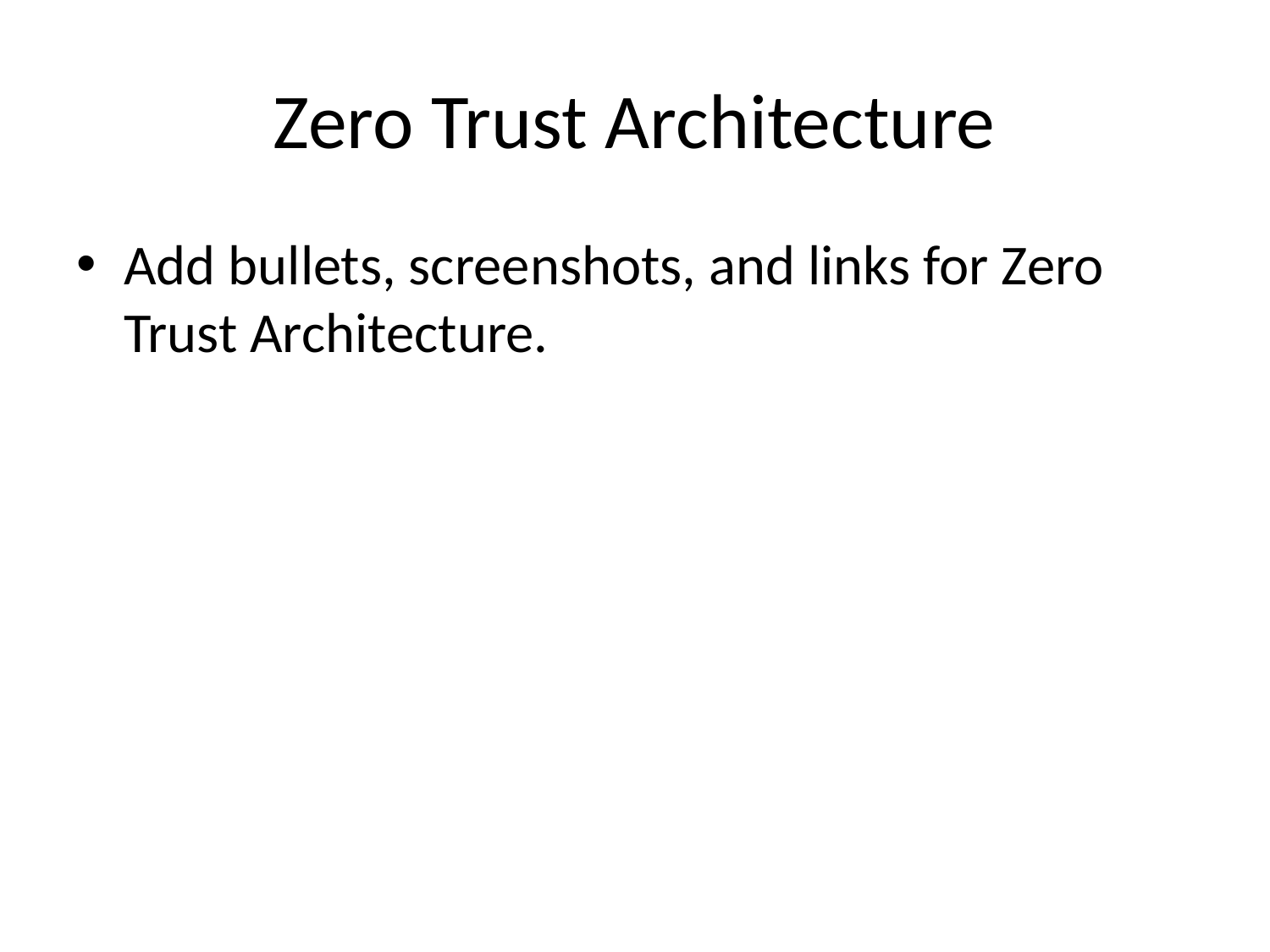

# Zero Trust Architecture
Add bullets, screenshots, and links for Zero Trust Architecture.